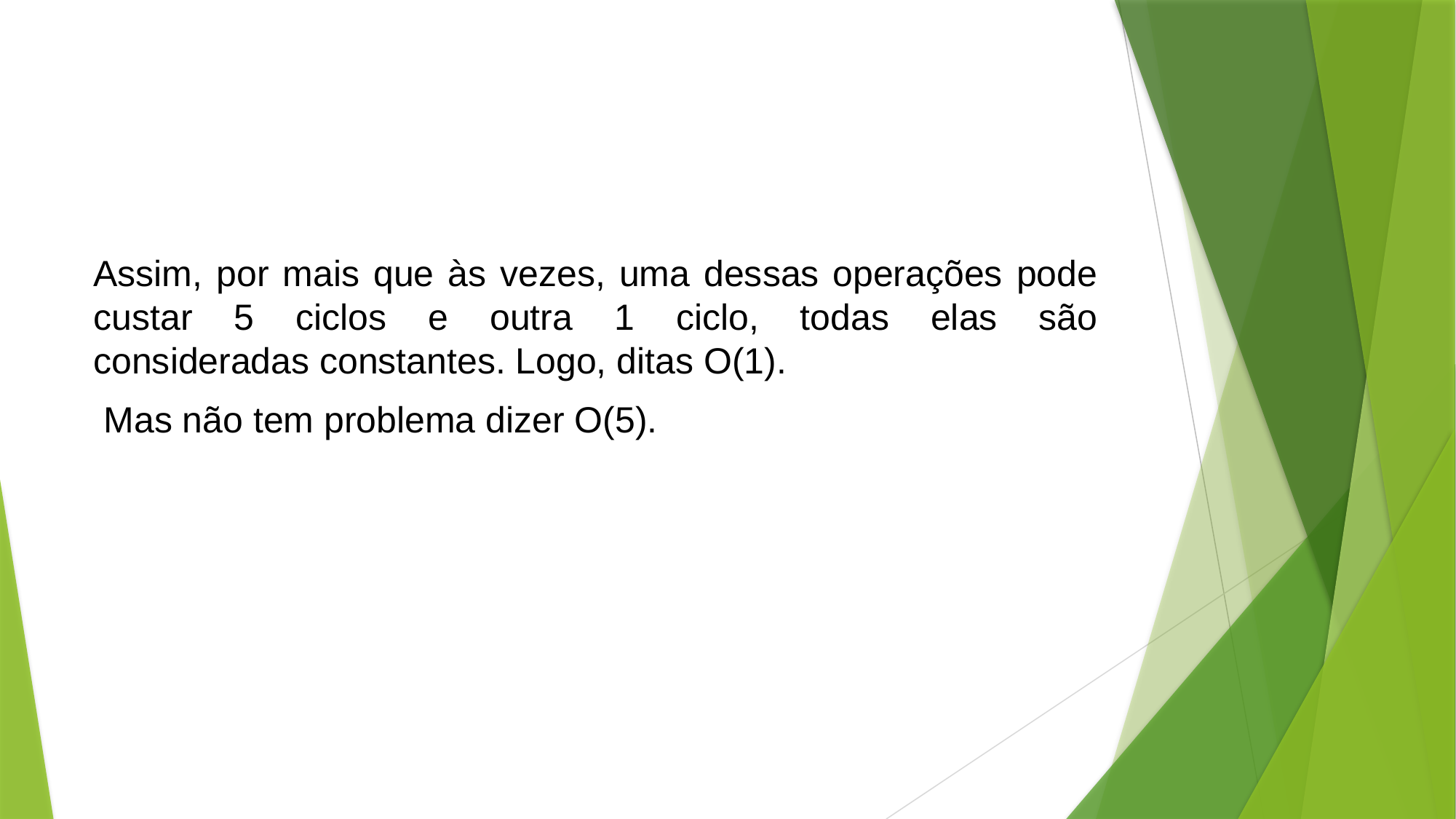

Assim, por mais que às vezes, uma dessas operações pode custar 5 ciclos e outra 1 ciclo, todas elas são consideradas constantes. Logo, ditas O(1).
 Mas não tem problema dizer O(5).